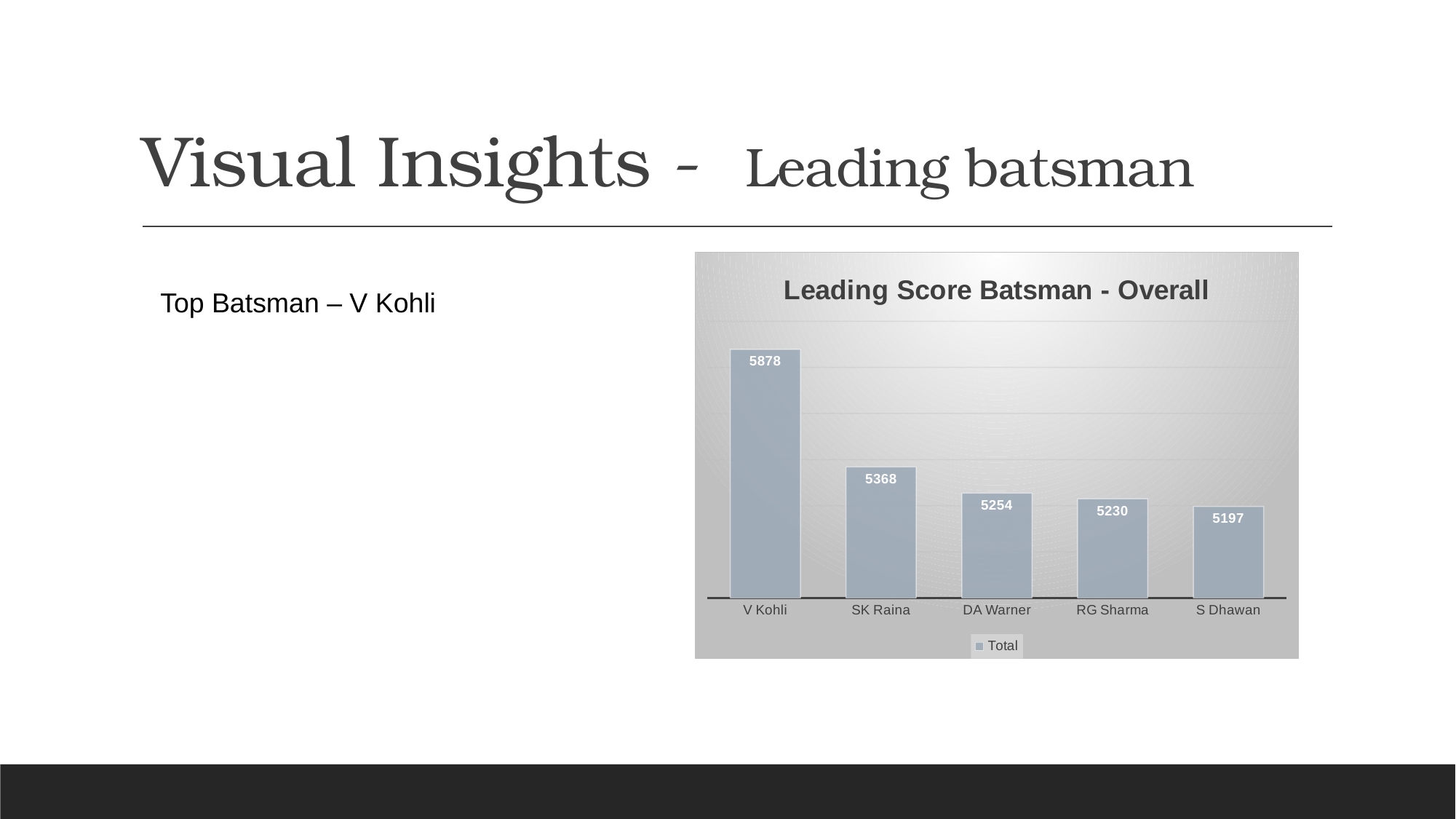

# Visual Insights -  Leading batsman

### Chart: Leading Score Batsman - Overall

| Category |  |
|---|---|
| V Kohli | 5878.0 |
| SK Raina | 5368.0 |
| DA Warner | 5254.0 |
| RG Sharma | 5230.0 |
| S Dhawan | 5197.0 |

Top Batsman – V Kohli